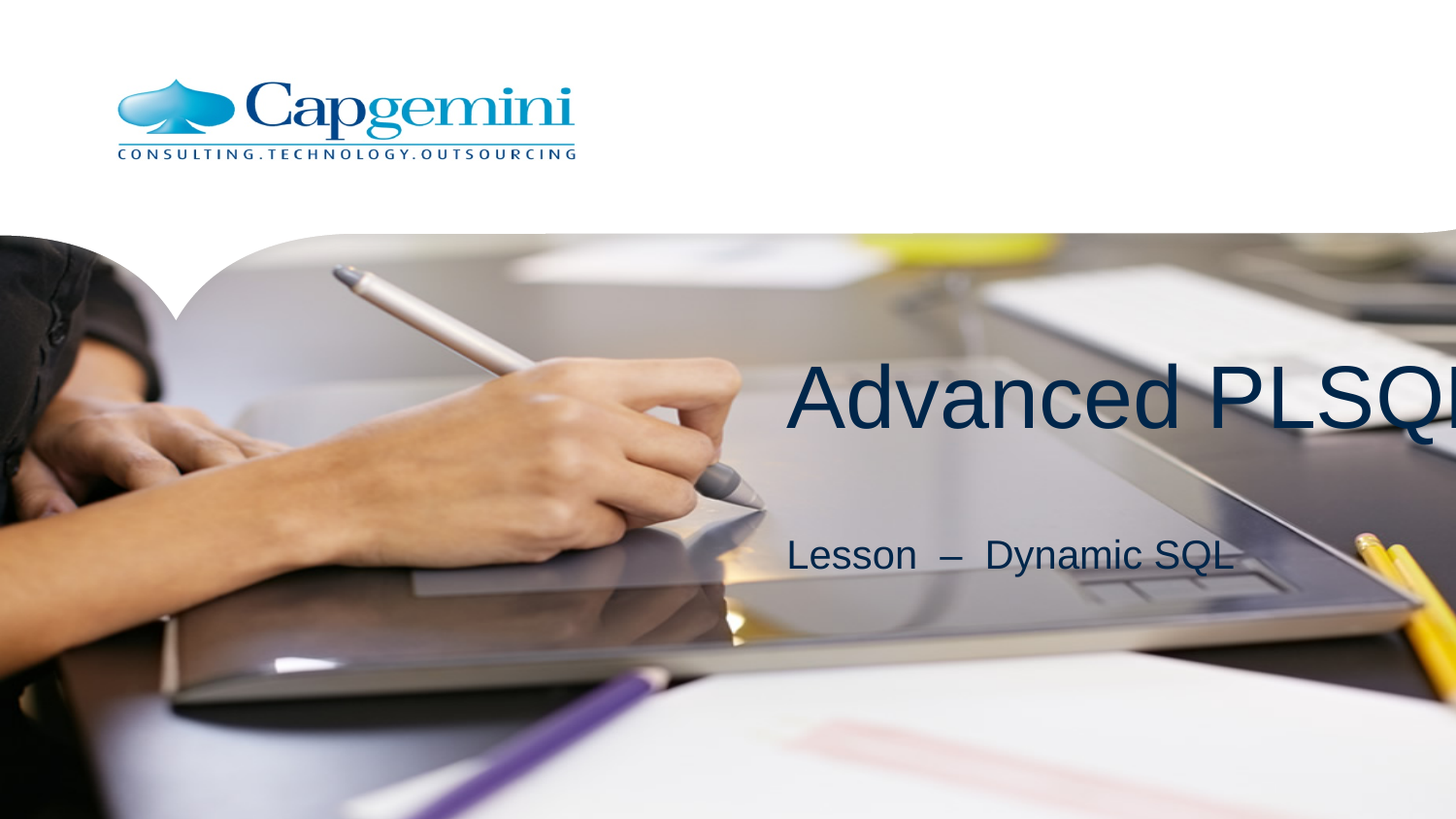

# Advanced PLSQL
Lesson  –  Dynamic SQL